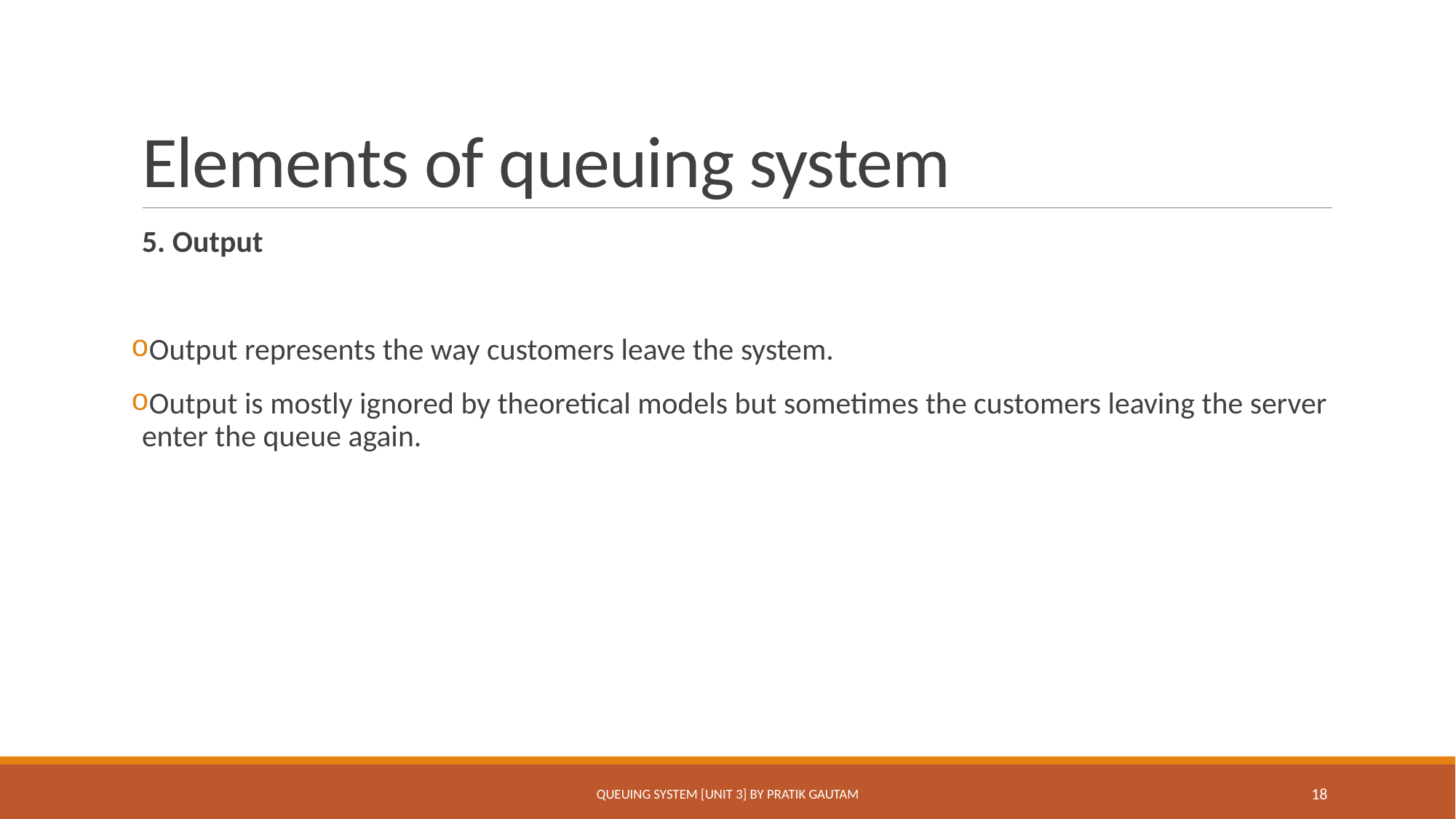

# Elements of queuing system
5. Output

Output represents the way customers leave the system.
Output is mostly ignored by theoretical models but sometimes the customers leaving the server enter the queue again.

Queuing System [Unit 3] By Pratik Gautam
18